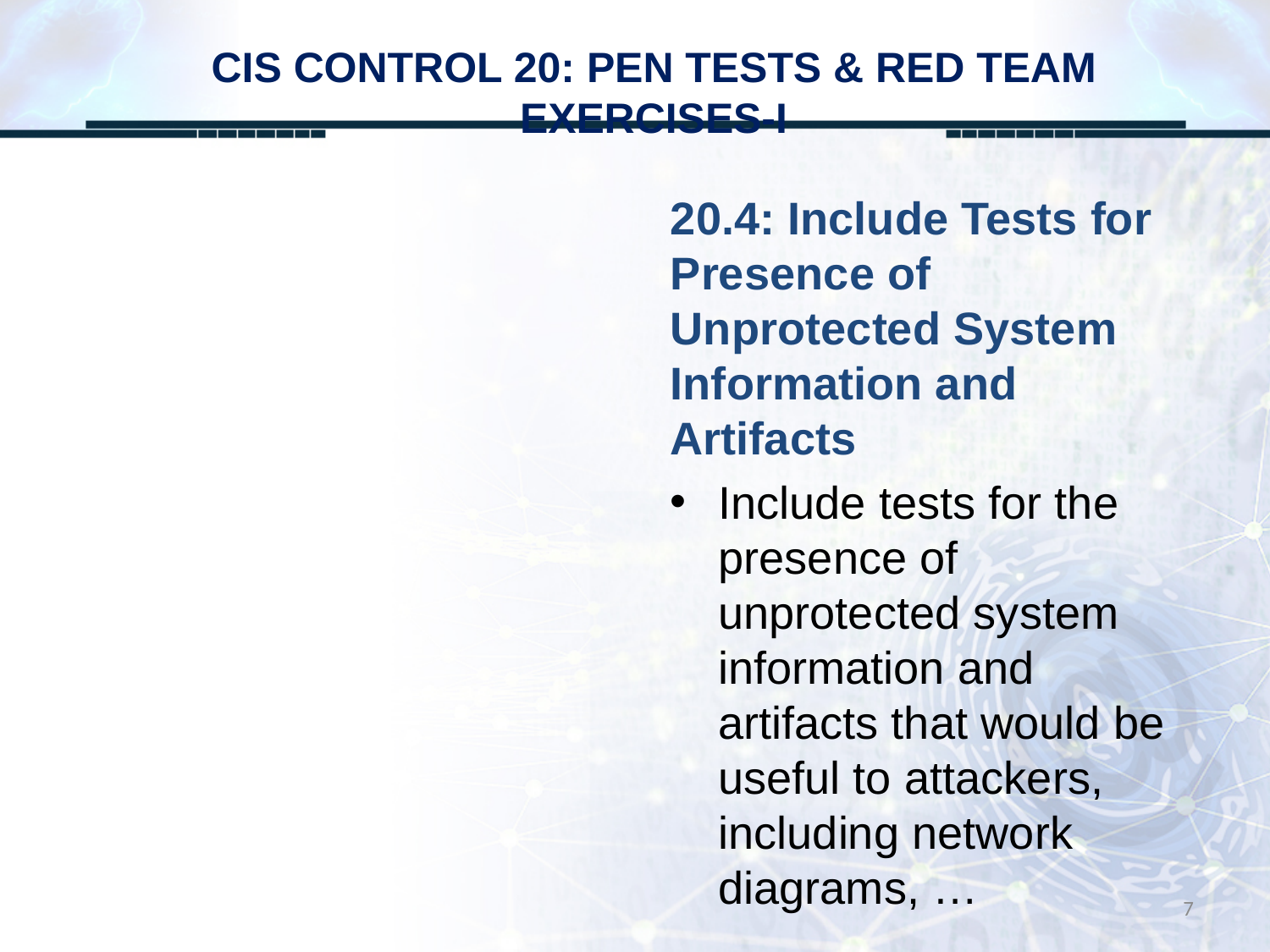

# CIS CONTROL 20: PEN TESTS & RED TEAM EXERCISES-I
20.4: Include Tests for Presence of Unprotected System Information and Artifacts
Include tests for the presence of unprotected system information and artifacts that would be useful to attackers, including network diagrams, …
7